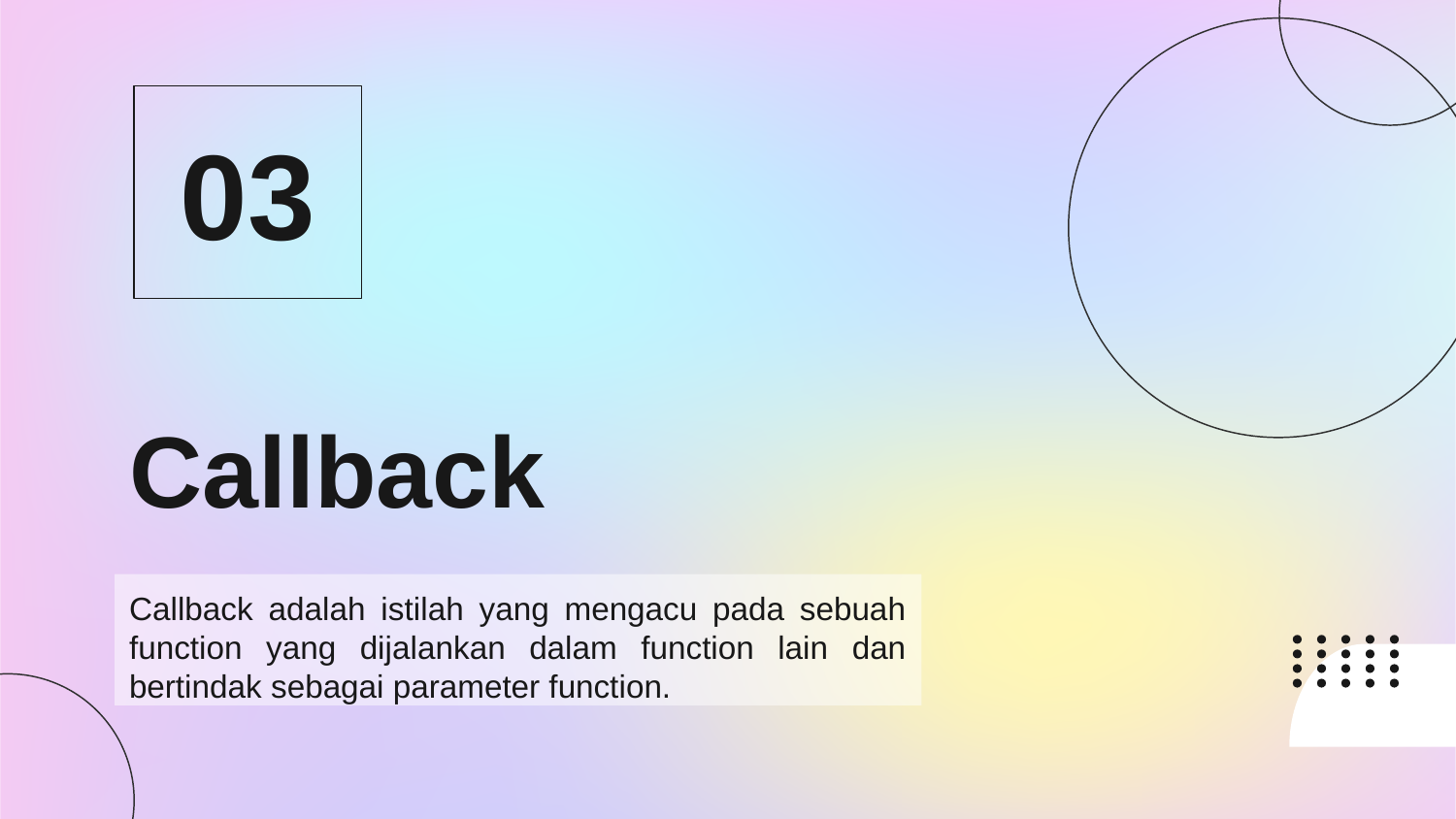

03
# Callback
Callback adalah istilah yang mengacu pada sebuah function yang dijalankan dalam function lain dan bertindak sebagai parameter function.